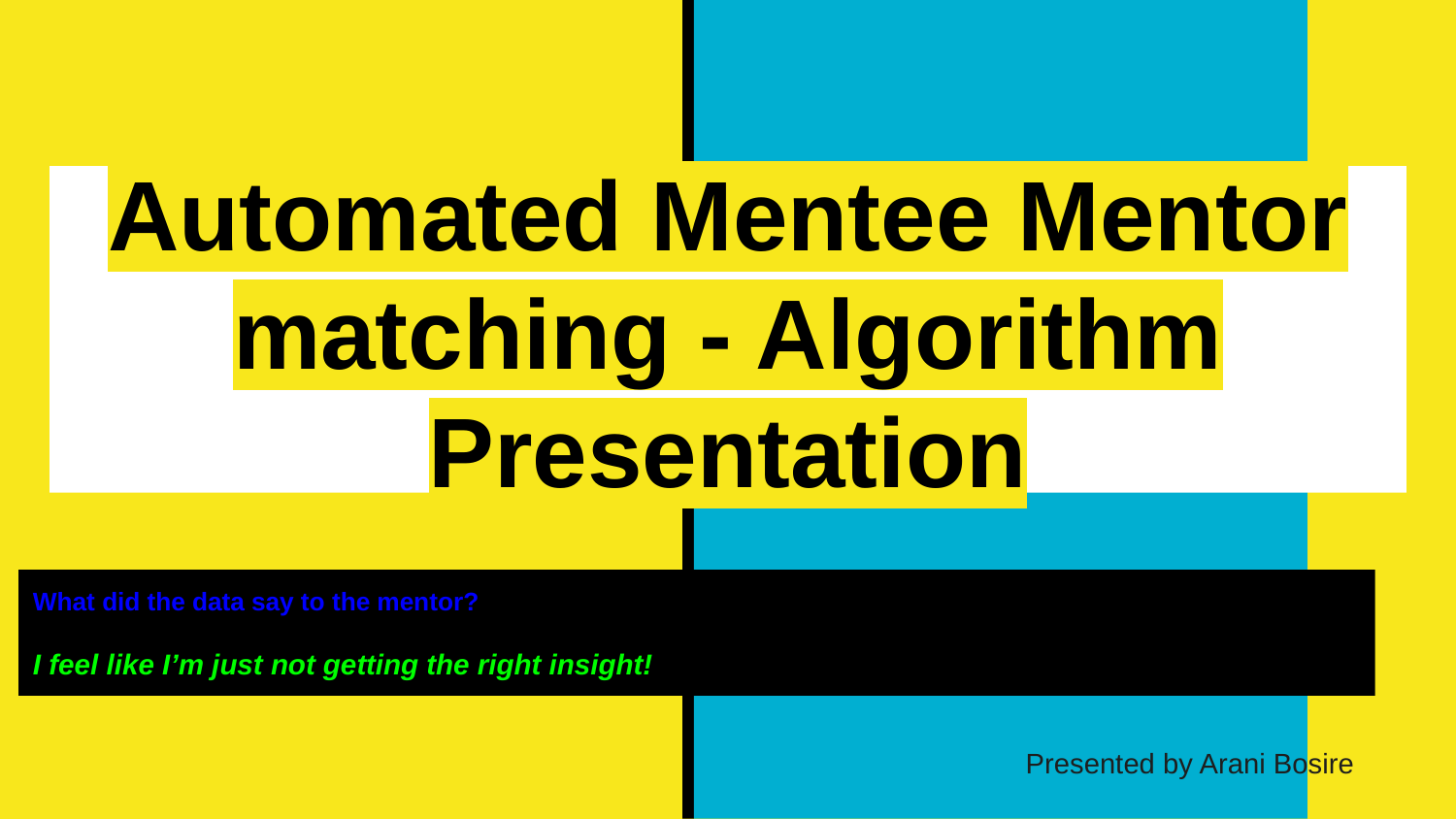

# Automated Mentee Mentor matching - Algorithm Presentation
What did the data say to the mentor?

I feel like I’m just not getting the right insight!
Presented by Arani Bosire